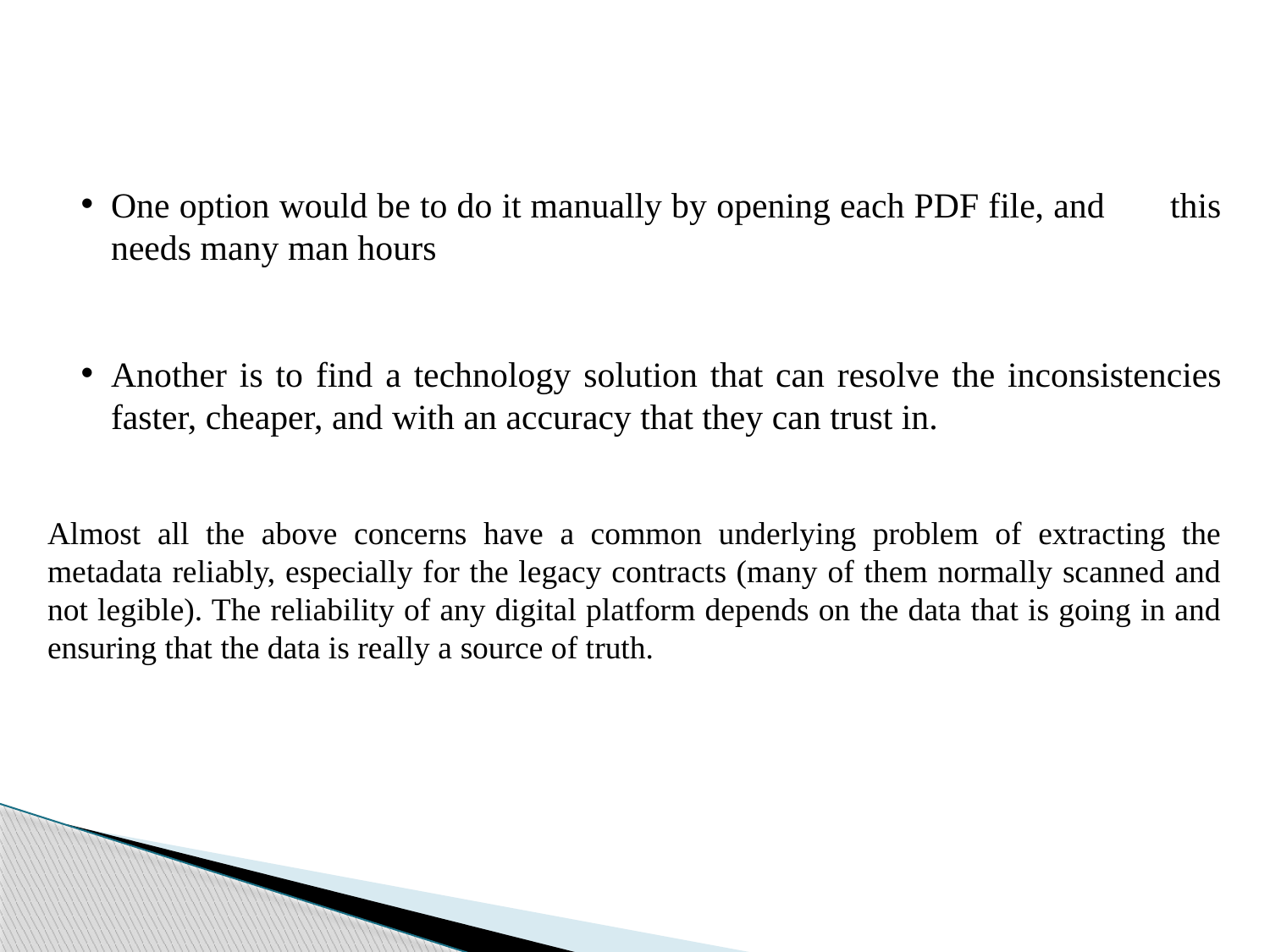

One option would be to do it manually by opening each PDF file, and       this needs many man hours

Another is to find a technology solution that can resolve the inconsistencies faster, cheaper, and with an accuracy that they can trust in.

Almost all the above concerns have a common underlying problem of extracting the metadata reliably, especially for the legacy contracts (many of them normally scanned and not legible). The reliability of any digital platform depends on the data that is going in and ensuring that the data is really a source of truth.